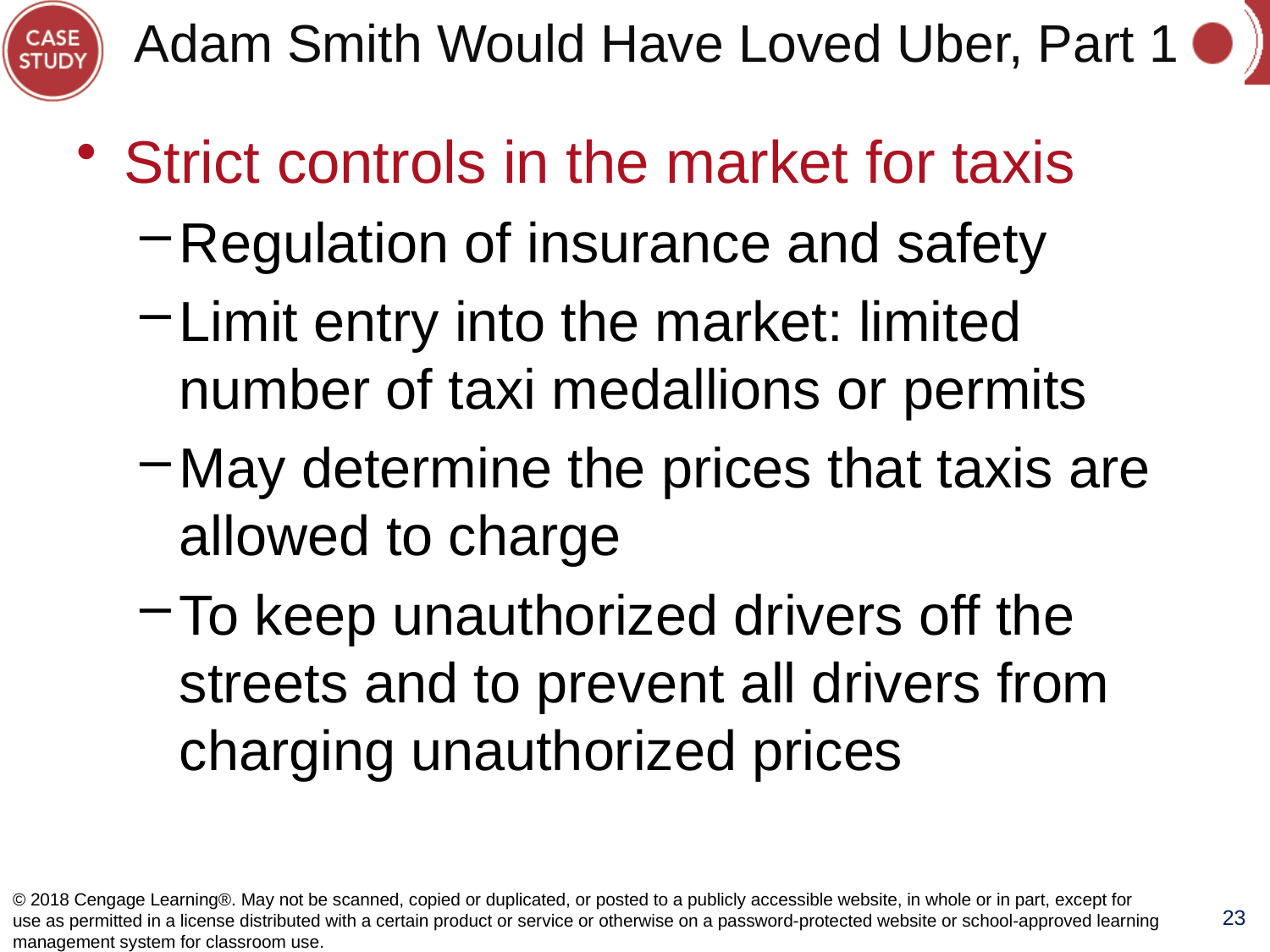

# Adam Smith Would Have Loved Uber, Part 1
Strict controls in the market for taxis
Regulation of insurance and safety
Limit entry into the market: limited number of taxi medallions or permits
May determine the prices that taxis are allowed to charge
To keep unauthorized drivers off the streets and to prevent all drivers from charging unauthorized prices
© 2018 Cengage Learning®. May not be scanned, copied or duplicated, or posted to a publicly accessible website, in whole or in part, except for use as permitted in a license distributed with a certain product or service or otherwise on a password-protected website or school-approved learning management system for classroom use.
23